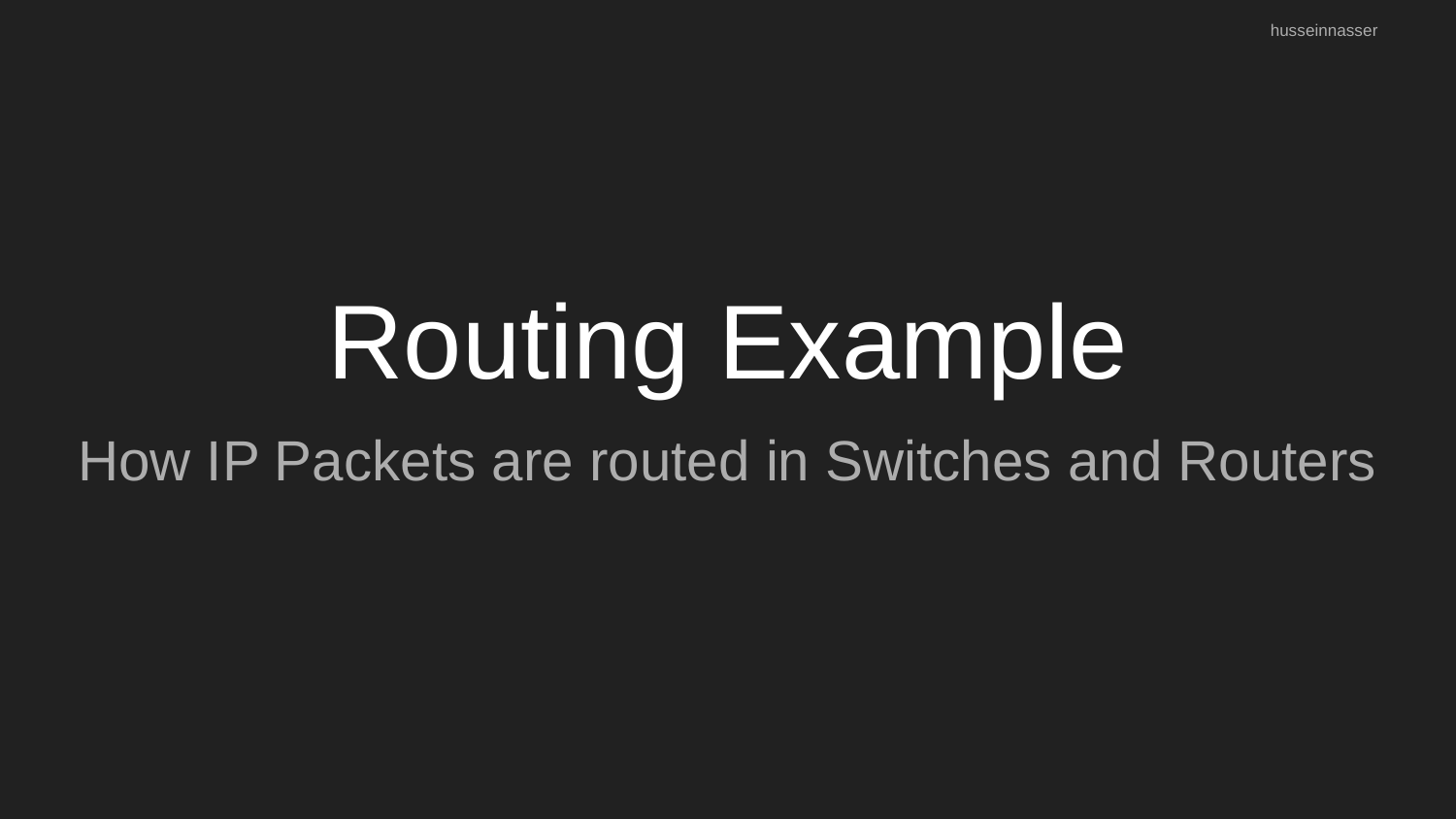

husseinnasser
# Routing Example
How IP Packets are routed in Switches and Routers